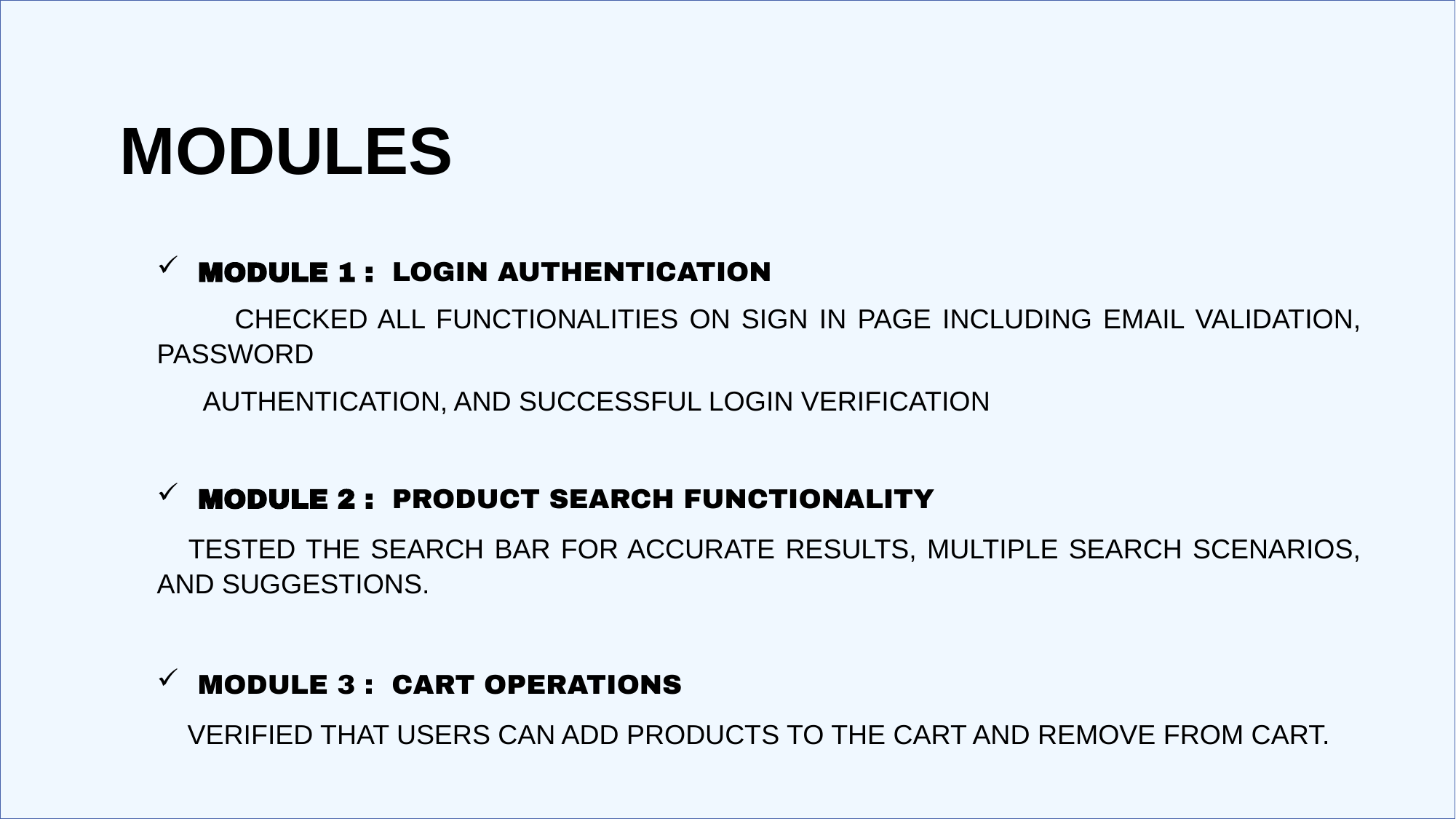

# Modules
Module 1 :  Login Authentication
       Checked all functionalities on Sign in page including email validation, password
      authentication, and successful login verification

Module 2 :  Product Search Functionality
   Tested The search bar for accurate results, multiple search scenarios, and suggestions.

Module 3 :  Cart Operations
    Verified that users can add products to the cart AND REMOVE FROM CART.